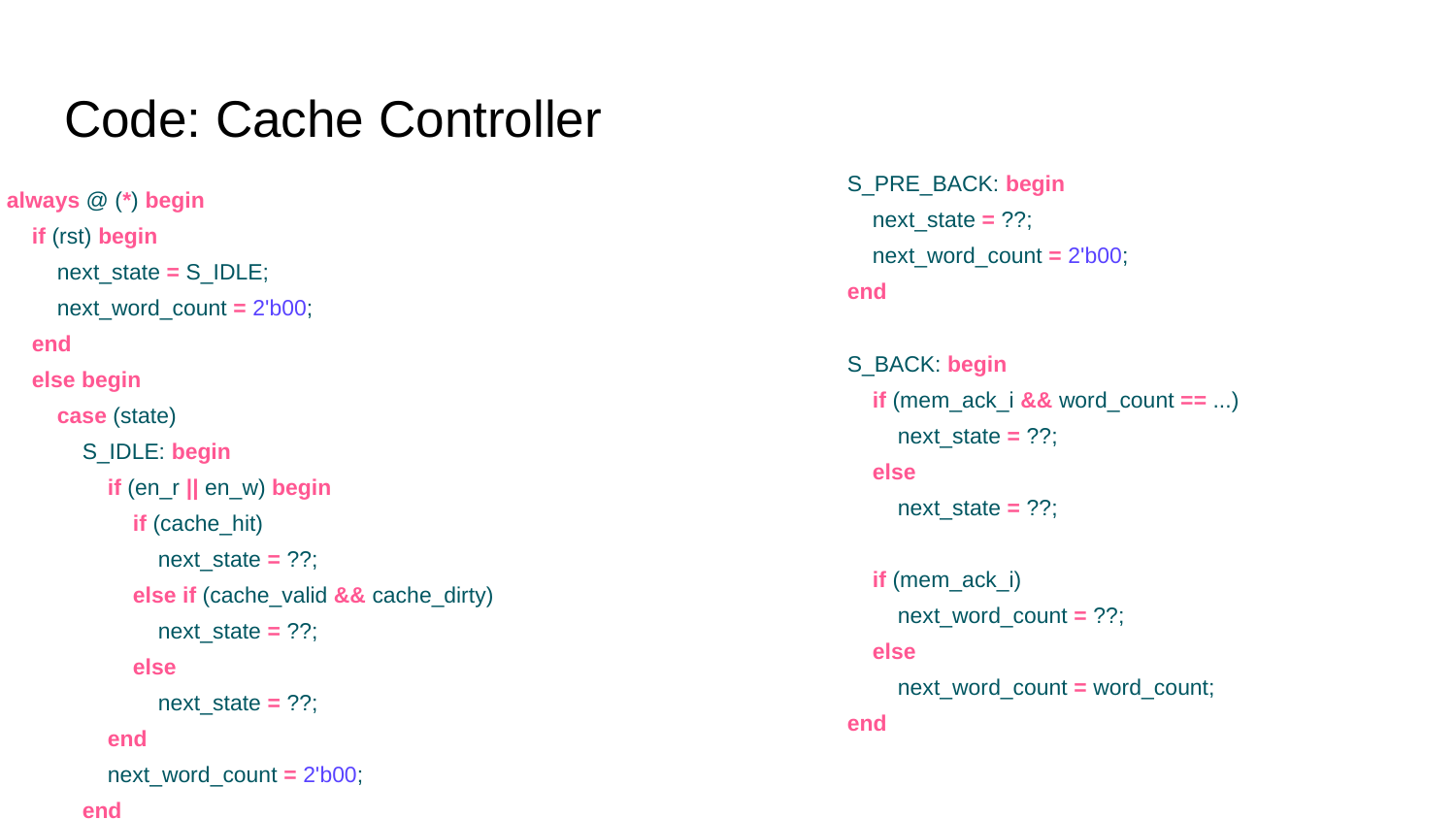

Code: Cache Controller
S_PRE_BACK: begin
    next_state = ??;
    next_word_count = 2'b00;
end

S_BACK: begin
    if (mem_ack_i && word_count == ...)
        next_state = ??;
    else
        next_state = ??;

    if (mem_ack_i)
        next_word_count = ??;
    else
        next_word_count = word_count;
end

always @ (*) begin
    if (rst) begin
        next_state = S_IDLE;
        next_word_count = 2'b00;
    end
    else begin
        case (state)
            S_IDLE: begin
                if (en_r || en_w) begin
                    if (cache_hit)
                        next_state = ??;
                    else if (cache_valid && cache_dirty)
                        next_state = ??;
                    else
                        next_state = ??;
                end
                next_word_count = 2'b00;
            end